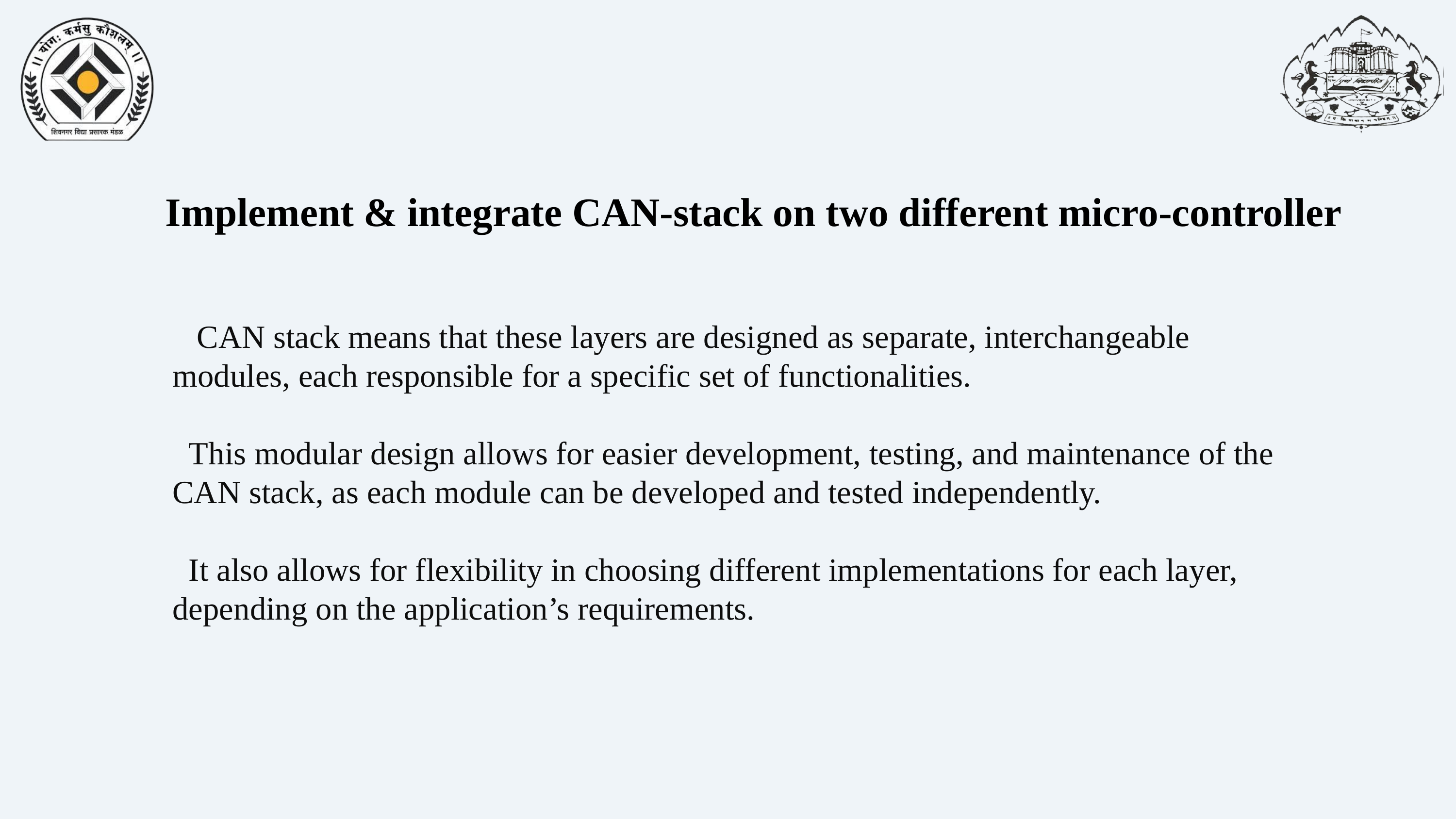

Implement & integrate CAN-stack on two different micro-controller
   CAN stack means that these layers are designed as separate, interchangeable modules, each responsible for a specific set of functionalities.

  This modular design allows for easier development, testing, and maintenance of the CAN stack, as each module can be developed and tested independently.

  It also allows for flexibility in choosing different implementations for each layer, depending on the application’s requirements.